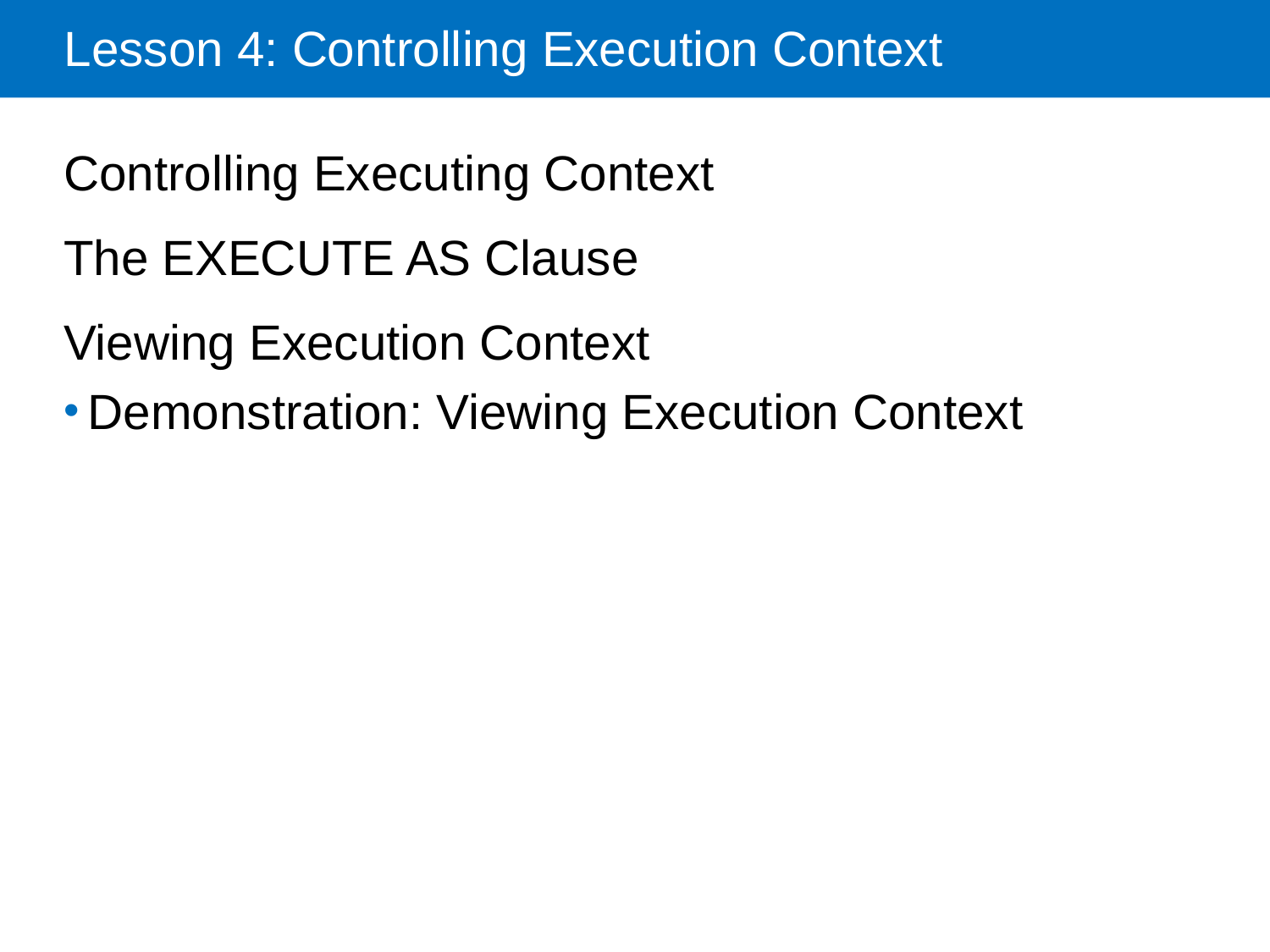

# Lesson 4: Controlling Execution Context
Controlling Executing Context
The EXECUTE AS Clause
Viewing Execution Context
Demonstration: Viewing Execution Context